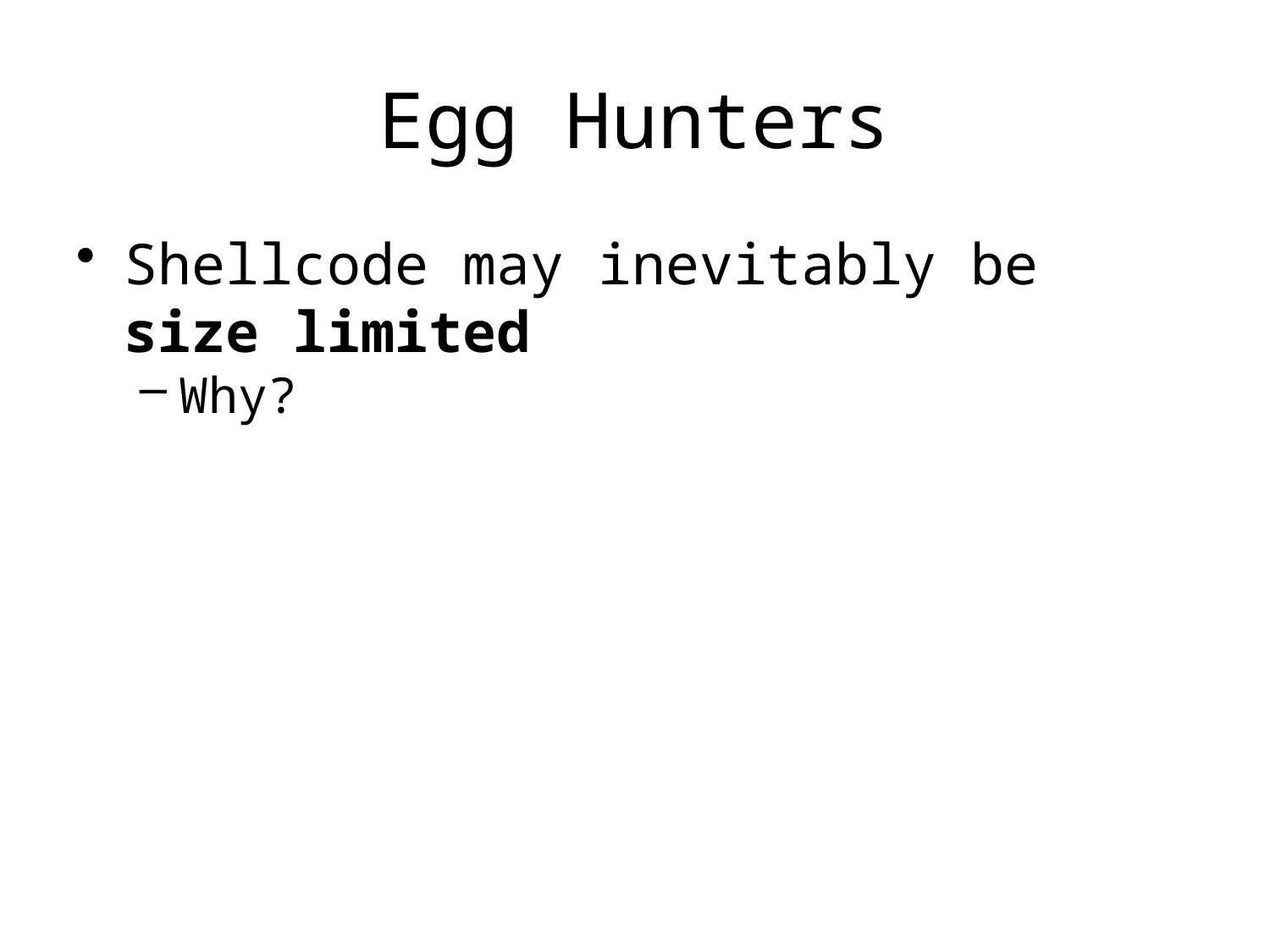

# Egg Hunters
Shellcode may inevitably be size limited
Why?